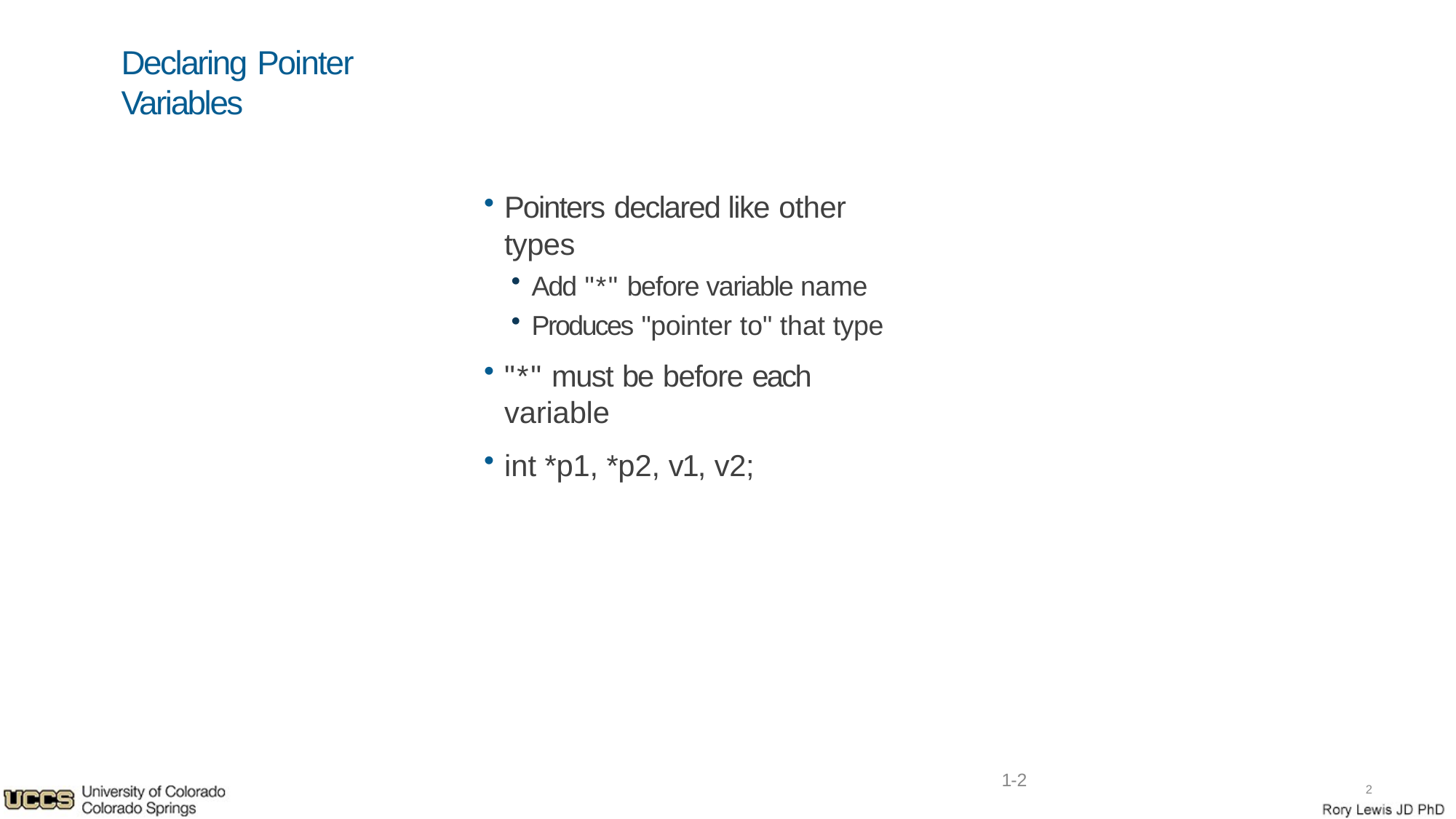

# Declaring Pointer Variables
Pointers declared like other types
Add "*" before variable name
Produces "pointer to" that type
"*" must be before each variable
int *p1, *p2, v1, v2;
1-2
2